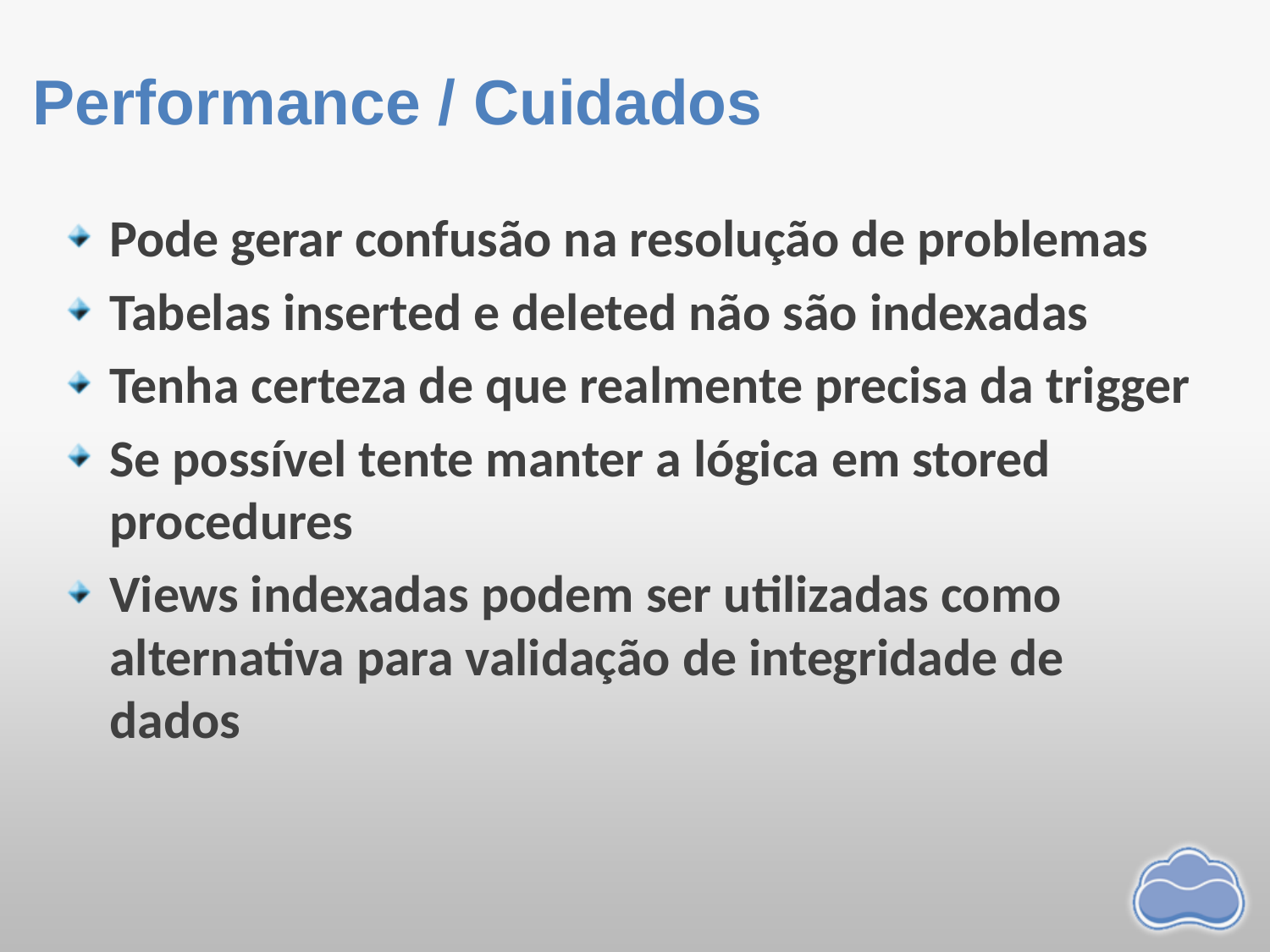

# Performance / Cuidados
Pode gerar confusão na resolução de problemas
Tabelas inserted e deleted não são indexadas
Tenha certeza de que realmente precisa da trigger
Se possível tente manter a lógica em stored procedures
Views indexadas podem ser utilizadas como alternativa para validação de integridade de dados